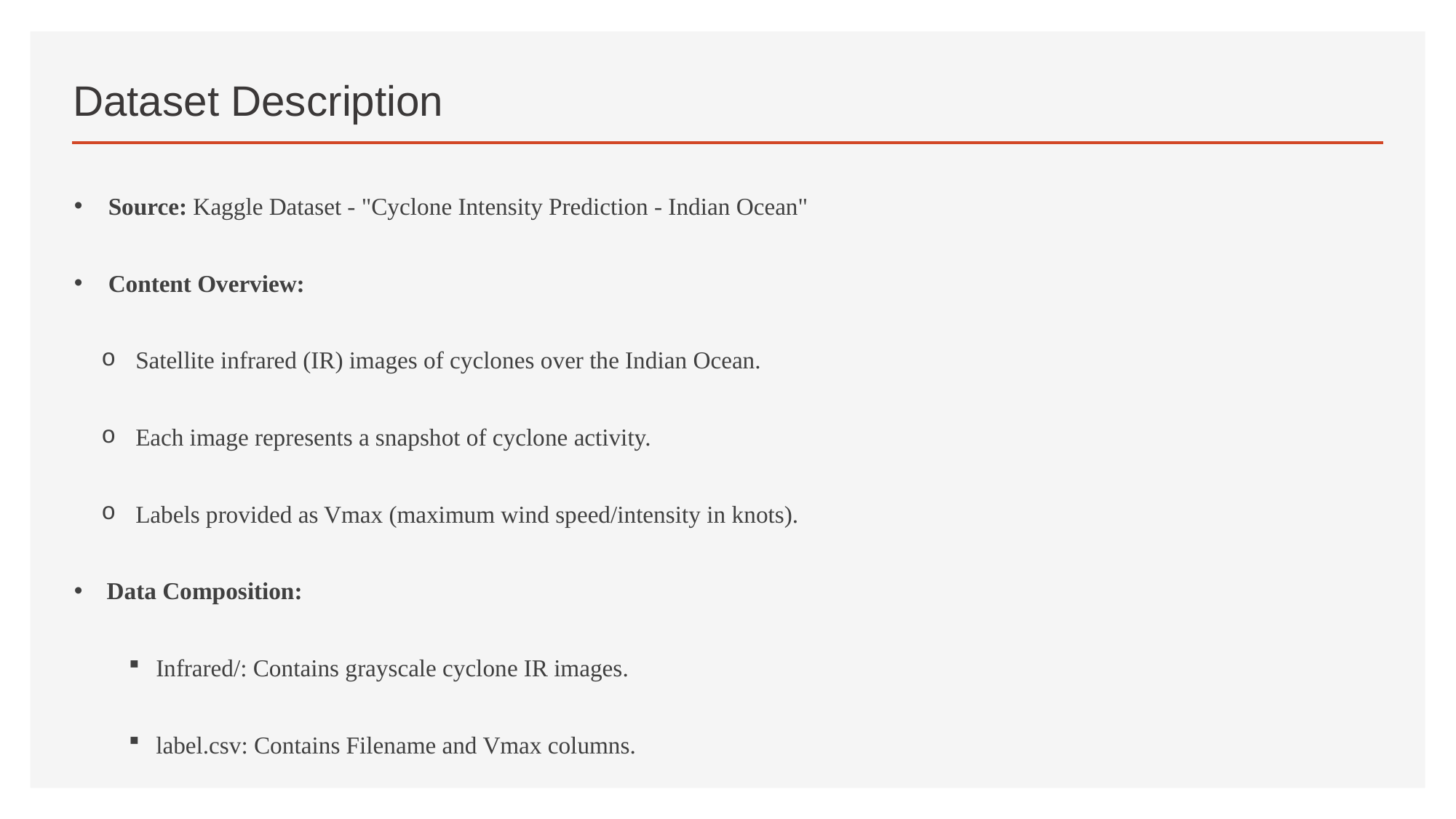

# Dataset Description
Source: Kaggle Dataset - "Cyclone Intensity Prediction - Indian Ocean"
Content Overview:
Satellite infrared (IR) images of cyclones over the Indian Ocean.
Each image represents a snapshot of cyclone activity.
Labels provided as Vmax (maximum wind speed/intensity in knots).
    Data Composition:
Infrared/: Contains grayscale cyclone IR images.
label.csv: Contains Filename and Vmax columns.